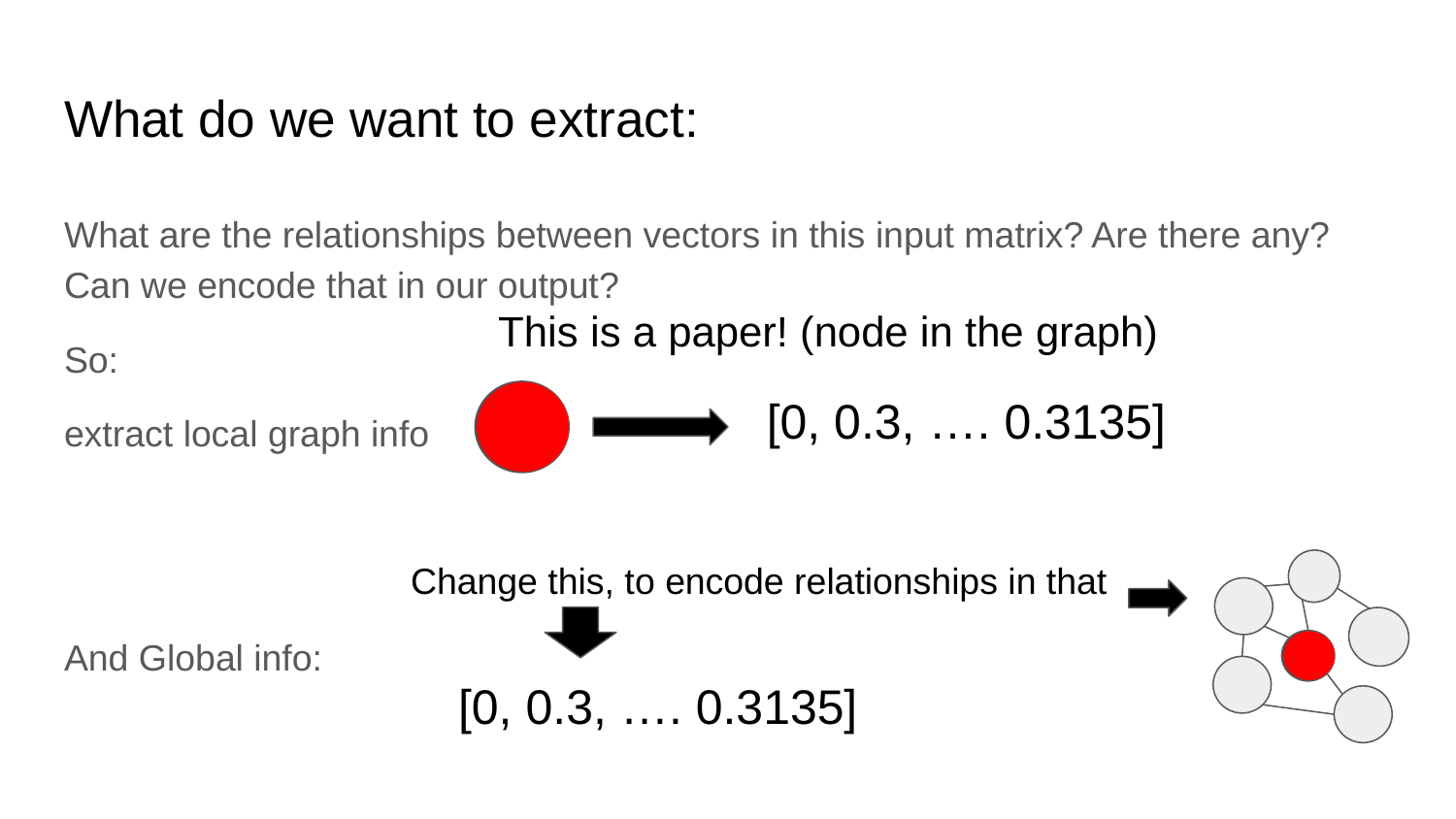

# What do we want to extract:
What are the relationships between vectors in this input matrix? Are there any? Can we encode that in our output?
So:
extract local graph info

And Global info:
This is a paper! (node in the graph)
[0, 0.3, …. 0.3135]

Change this, to encode relationships in that

[0, 0.3, …. 0.3135]